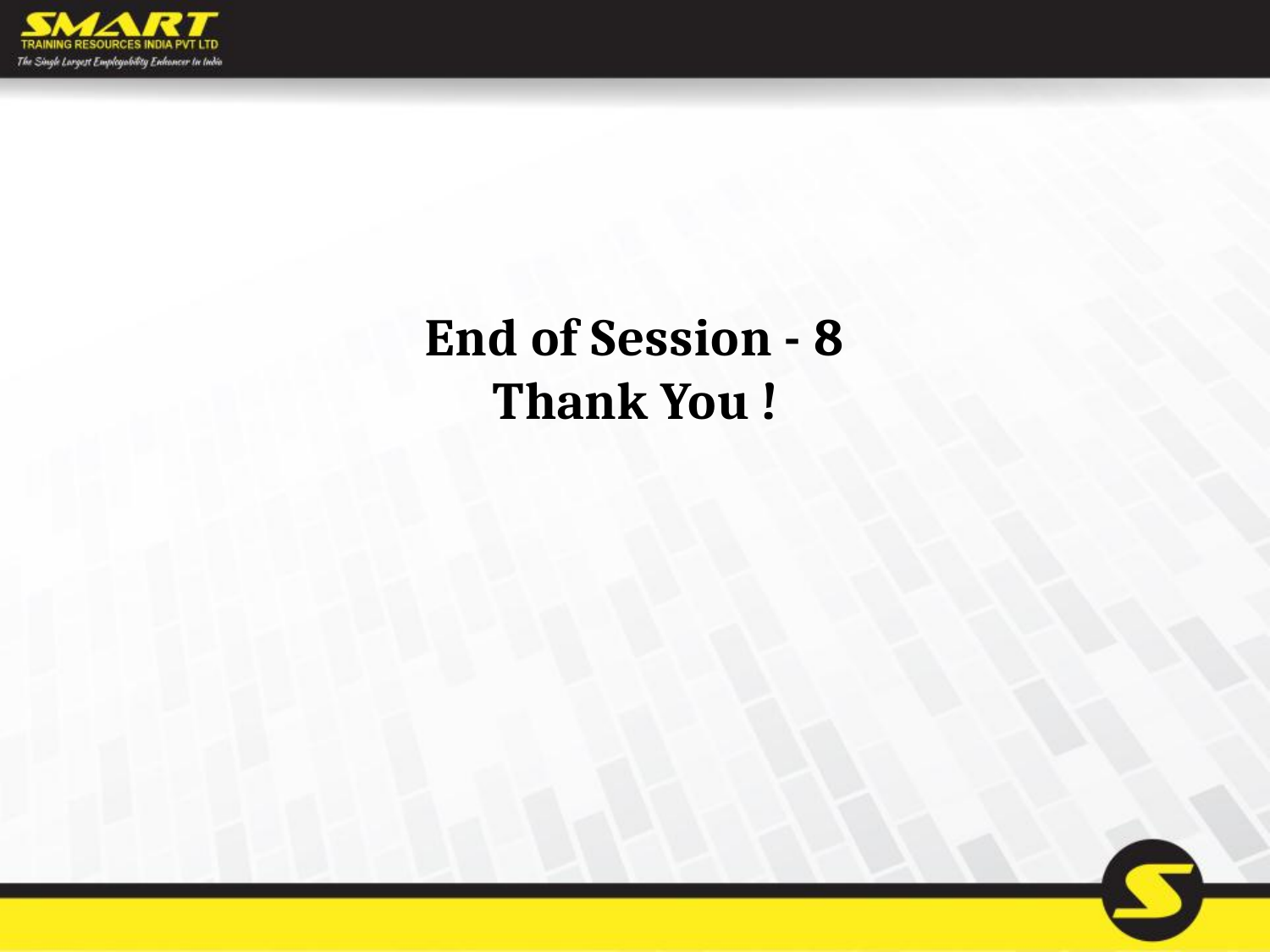

# End of Session - 8 Thank You !